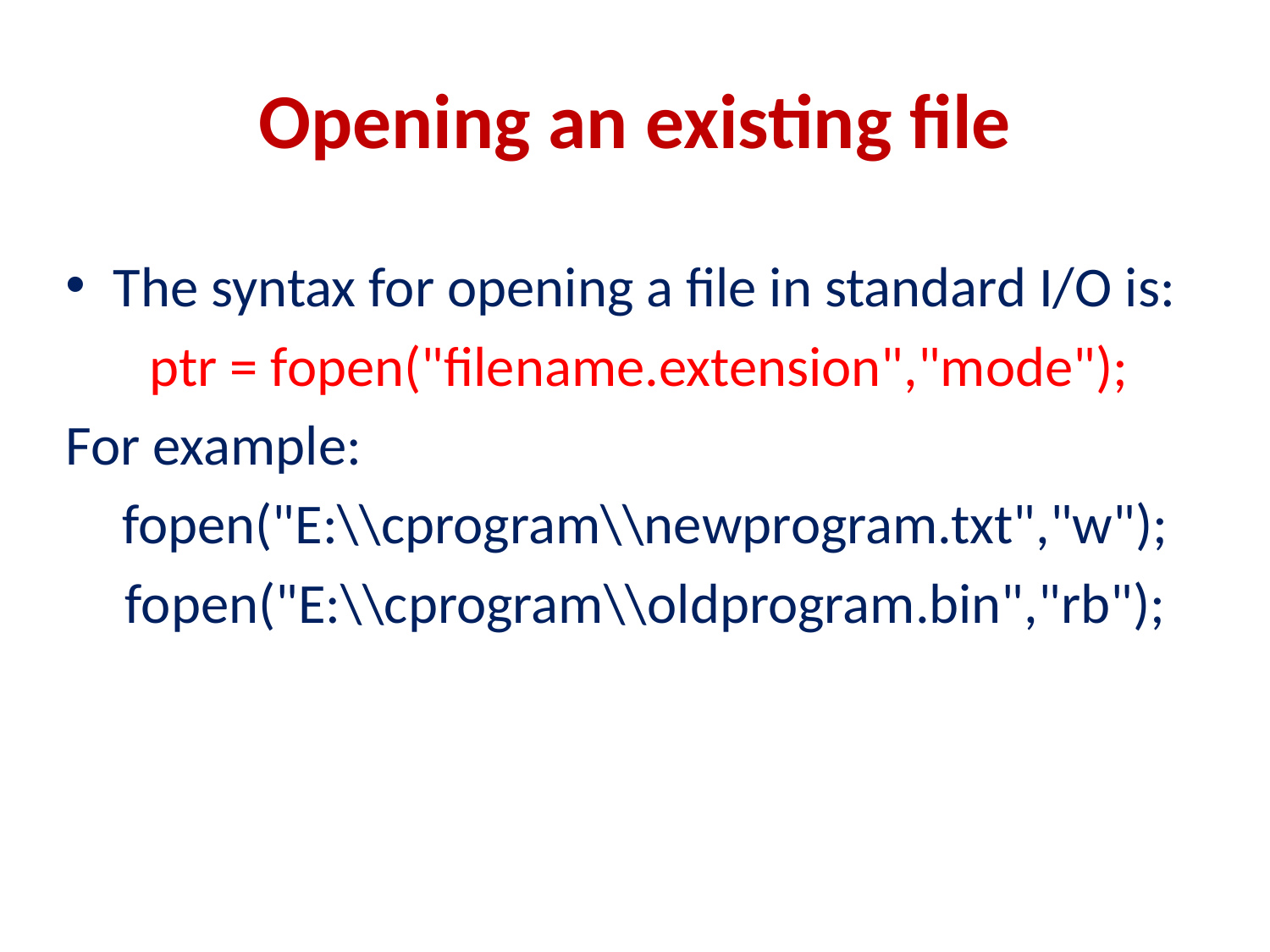

# Opening an existing file

The syntax for opening a file in standard I/O is:
ptr = fopen("filename.extension","mode");
For example:
fopen("E:\\cprogram\\newprogram.txt","w");
fopen("E:\\cprogram\\oldprogram.bin","rb");